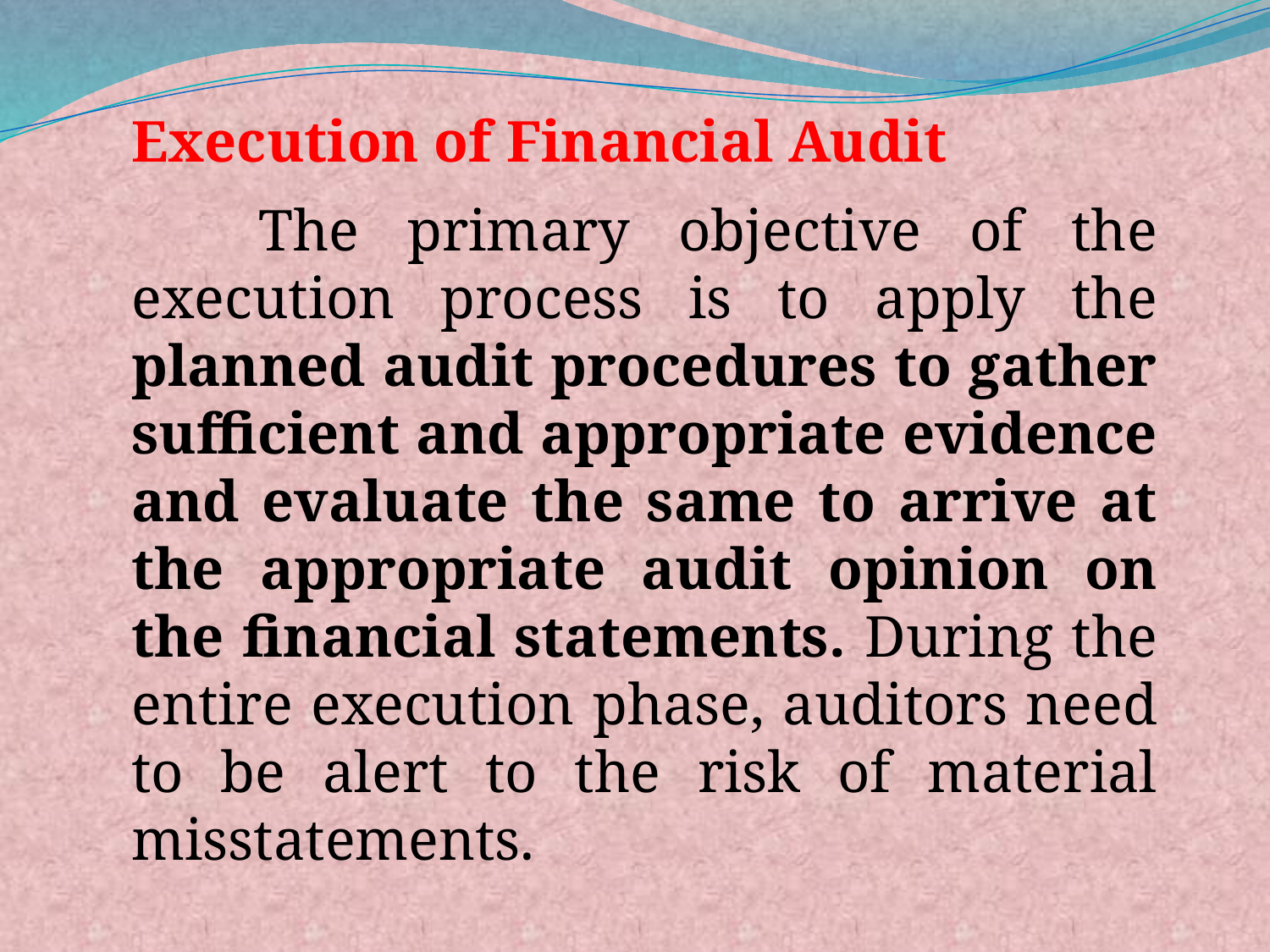

Execution of Financial Audit
	The primary objective of the execution process is to apply the planned audit procedures to gather sufficient and appropriate evidence and evaluate the same to arrive at the appropriate audit opinion on the financial statements. During the entire execution phase, auditors need to be alert to the risk of material misstatements.